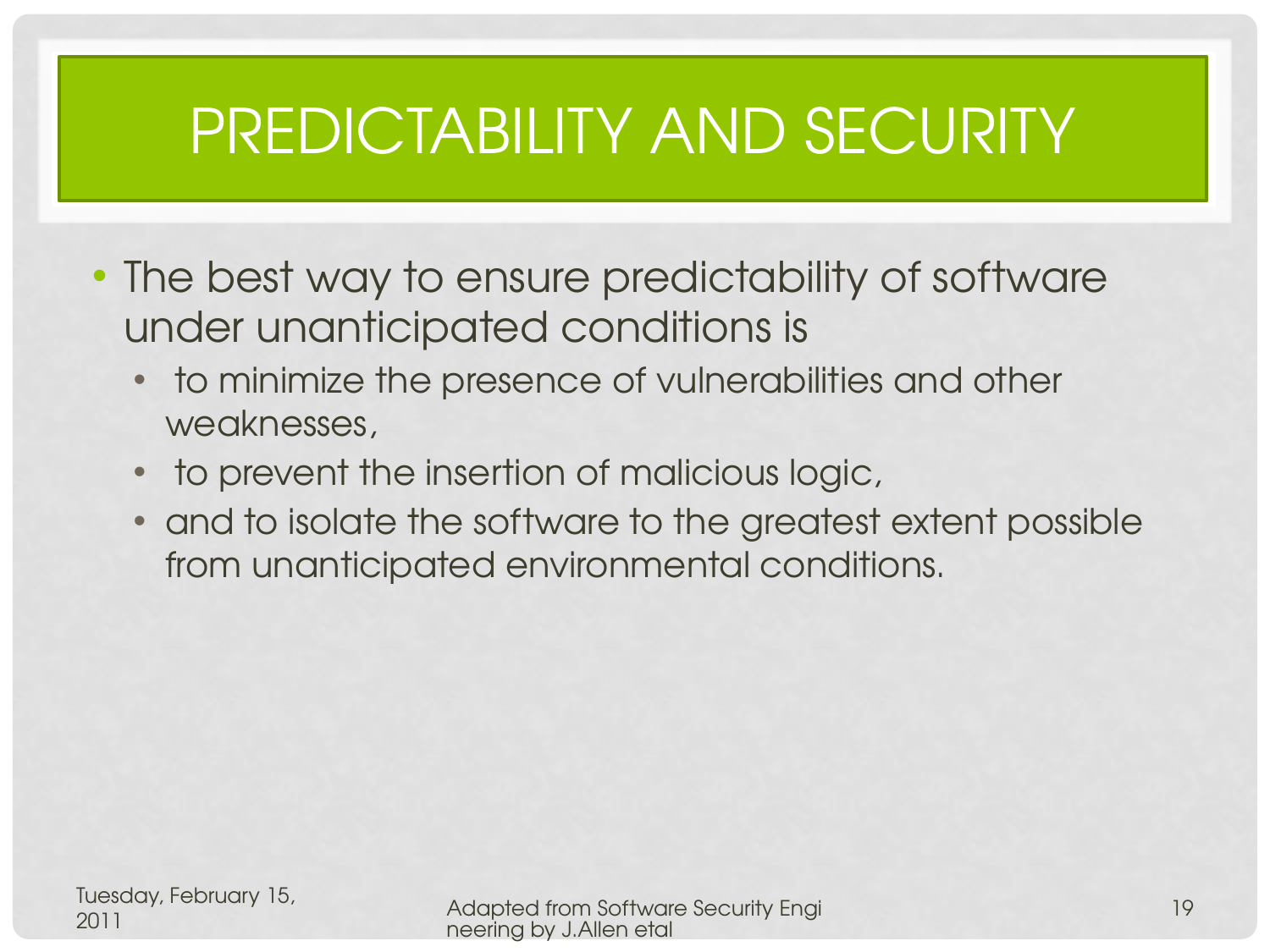

# Predictability and security
The best way to ensure predictability of software under unanticipated conditions is
 to minimize the presence of vulnerabilities and other weaknesses,
 to prevent the insertion of malicious logic,
and to isolate the software to the greatest extent possible from unanticipated environmental conditions.
Tuesday, February 15, 2011
Adapted from Software Security Engineering by J.Allen etal
19